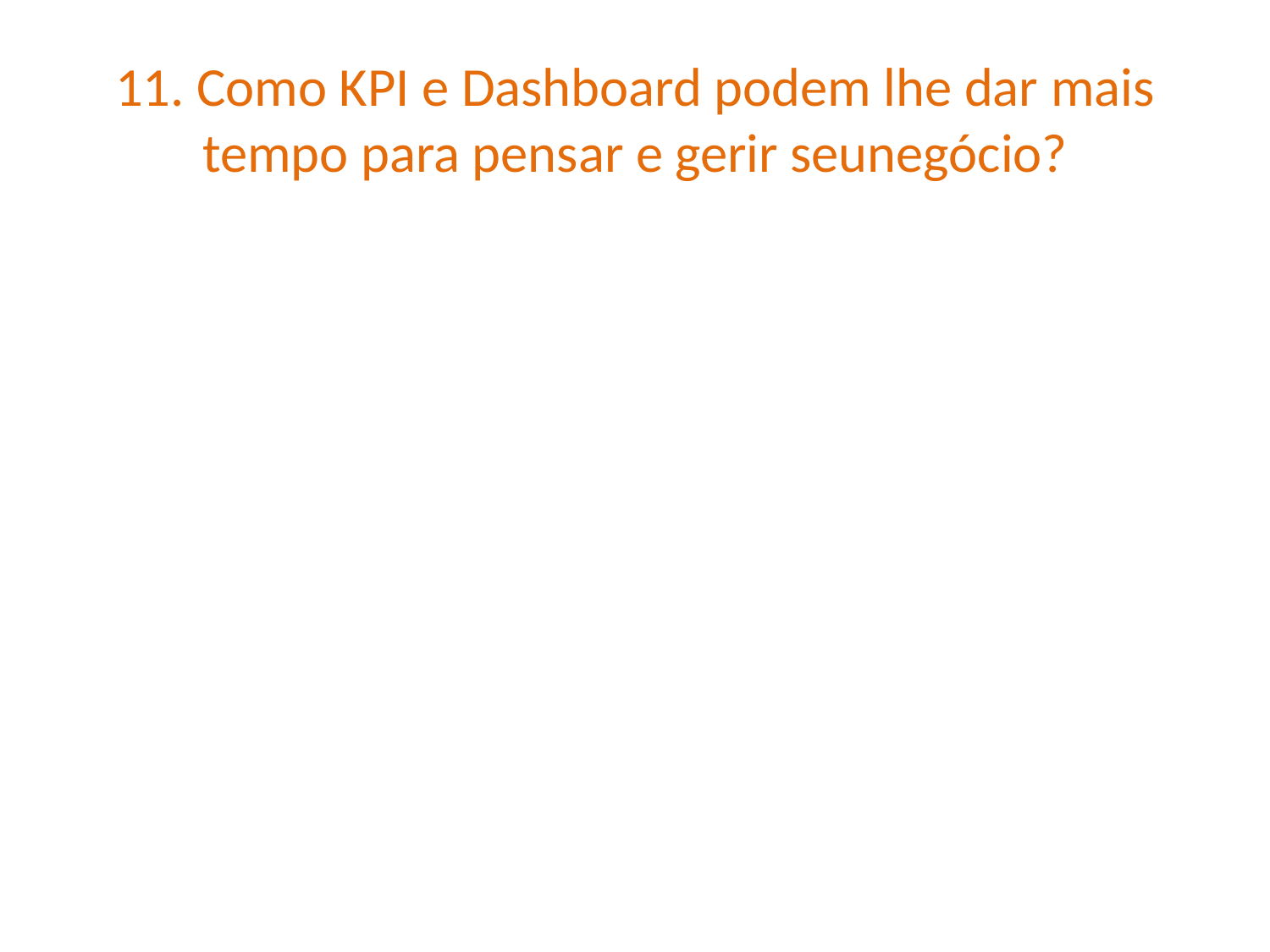

# 11. Como KPI e Dashboard podem lhe dar mais tempo para pensar e gerir seunegócio?